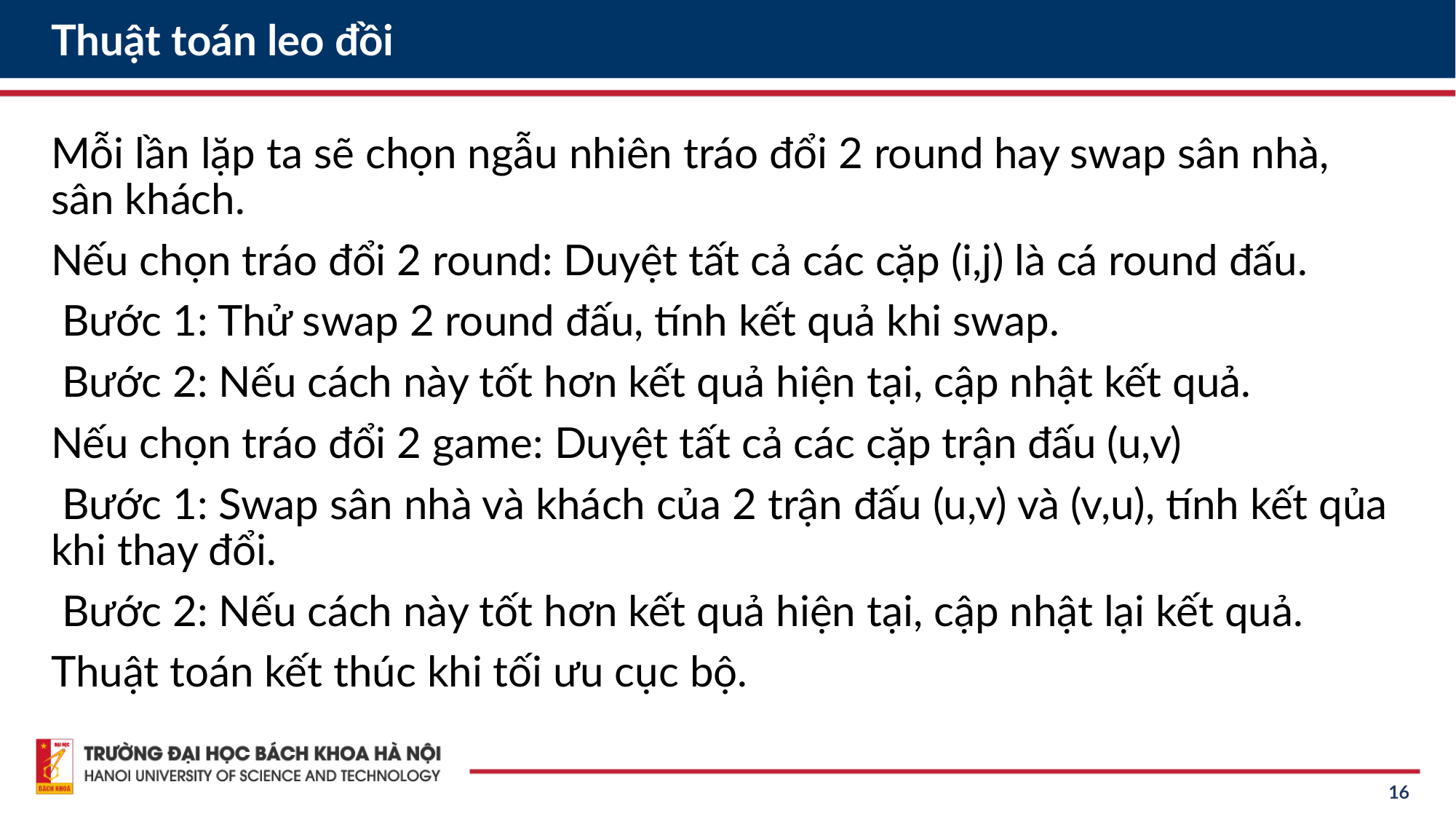

# Thuật toán leo đồi
Mỗi lần lặp ta sẽ chọn ngẫu nhiên tráo đổi 2 round hay swap sân nhà, sân khách.
Nếu chọn tráo đổi 2 round: Duyệt tất cả các cặp (i,j) là cá round đấu.
 Bước 1: Thử swap 2 round đấu, tính kết quả khi swap.
 Bước 2: Nếu cách này tốt hơn kết quả hiện tại, cập nhật kết quả.
Nếu chọn tráo đổi 2 game: Duyệt tất cả các cặp trận đấu (u,v)
 Bước 1: Swap sân nhà và khách của 2 trận đấu (u,v) và (v,u), tính kết qủa khi thay đổi.
 Bước 2: Nếu cách này tốt hơn kết quả hiện tại, cập nhật lại kết quả.
Thuật toán kết thúc khi tối ưu cục bộ.

16